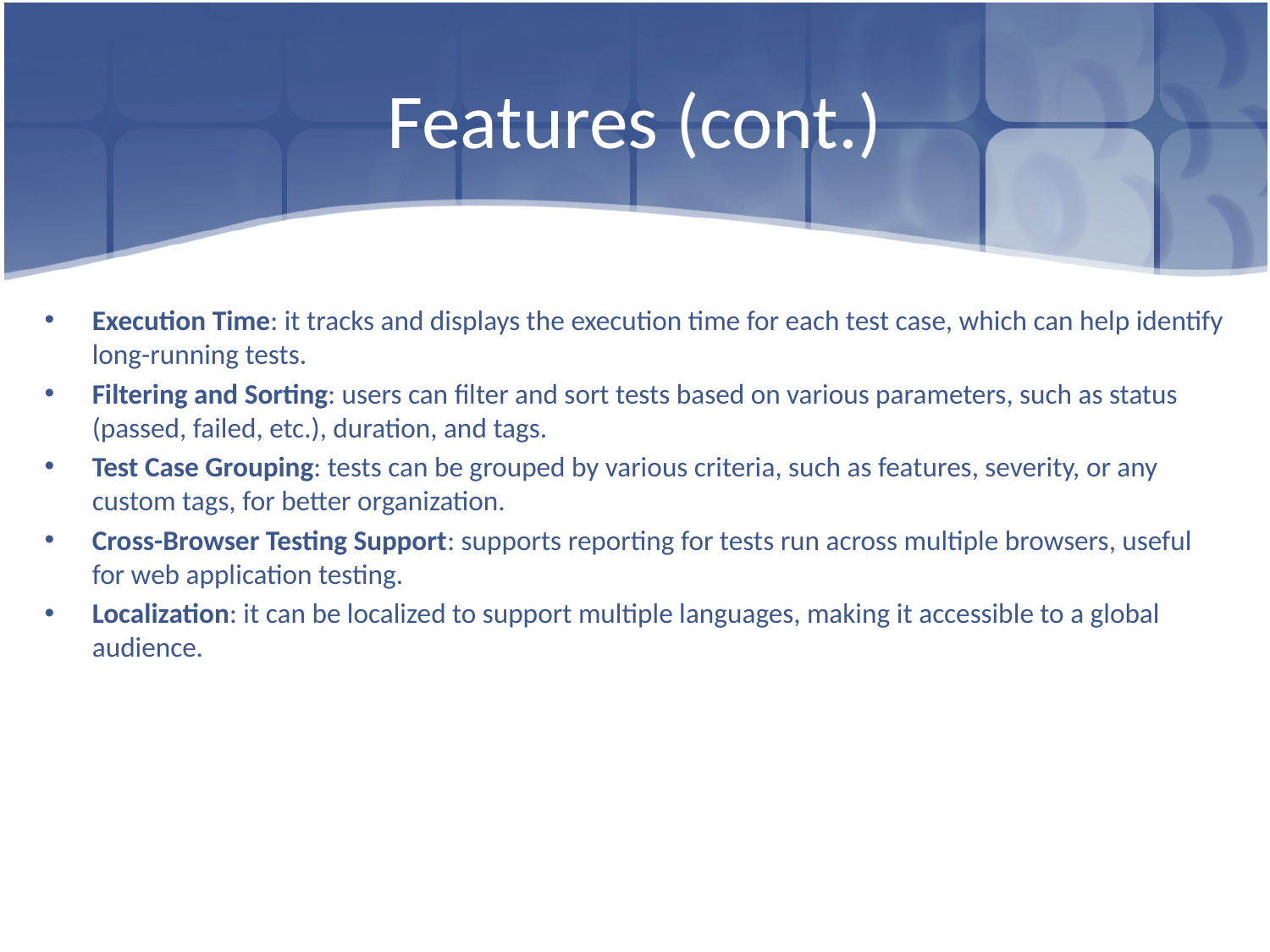

# Features (cont.)
Execution Time: it tracks and displays the execution time for each test case, which can help identify long-running tests.
Filtering and Sorting: users can filter and sort tests based on various parameters, such as status (passed, failed, etc.), duration, and tags.
Test Case Grouping: tests can be grouped by various criteria, such as features, severity, or any custom tags, for better organization.
Cross-Browser Testing Support: supports reporting for tests run across multiple browsers, useful for web application testing.
Localization: it can be localized to support multiple languages, making it accessible to a global audience.